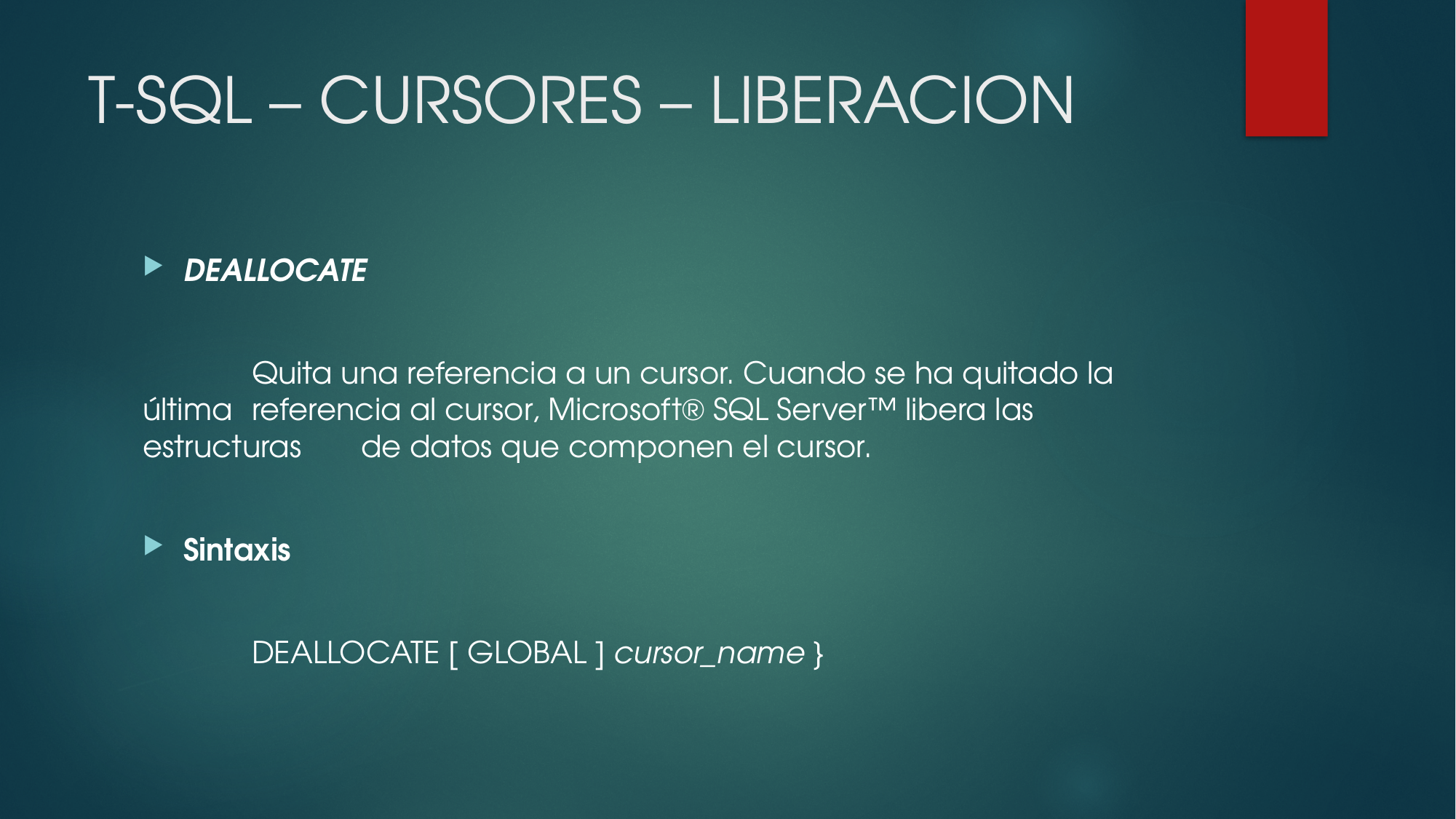

# T-SQL – CURSORES – LIBERACION
DEALLOCATE

	Quita una referencia a un cursor. Cuando se ha quitado la última 	referencia al cursor, Microsoft® SQL Server™ libera las estructuras 	de datos que componen el cursor.

Sintaxis

	DEALLOCATE [ GLOBAL ] cursor_name }